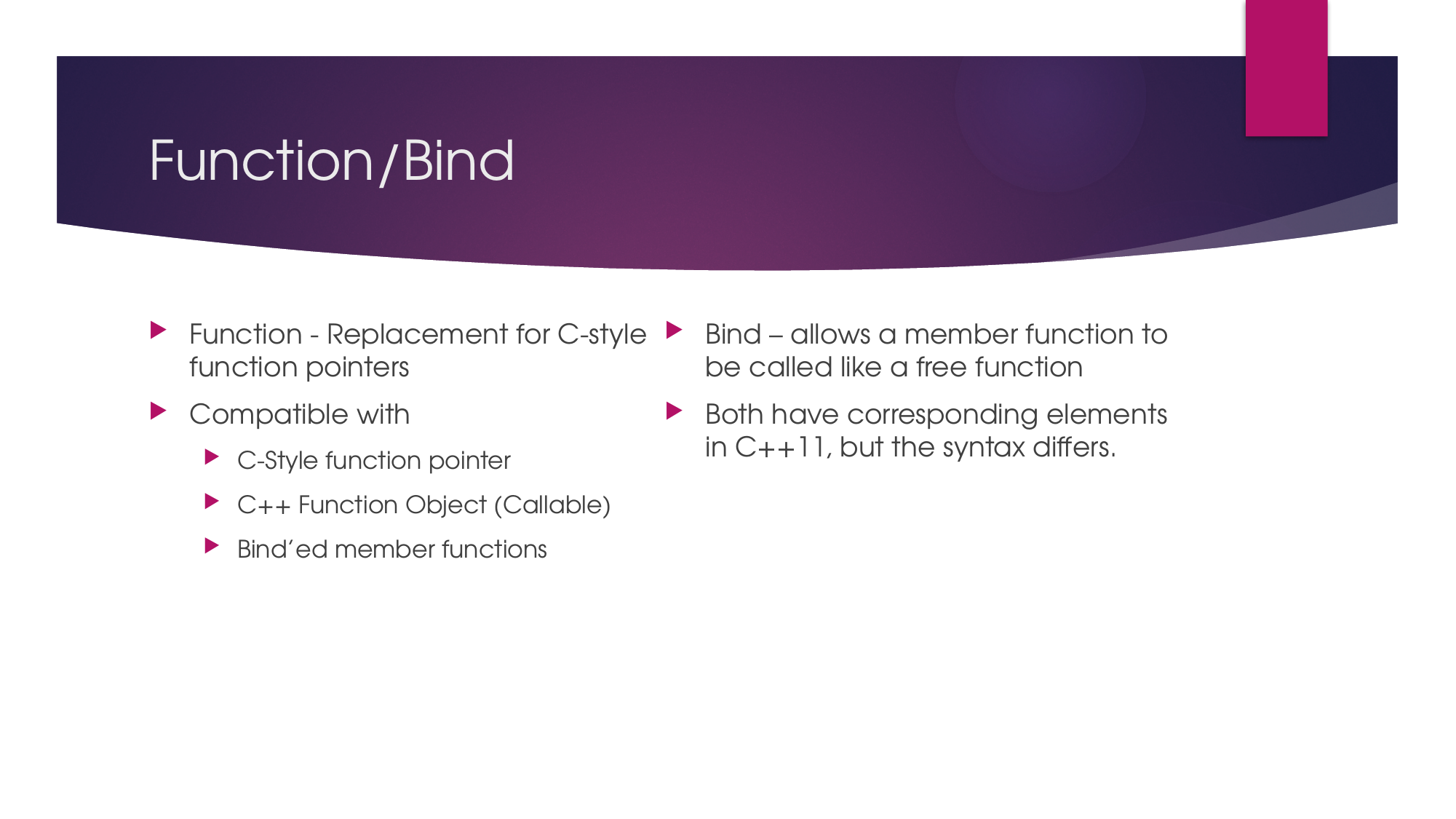

# Function/Bind
Function - Replacement for C-style function pointers
Compatible with
C-Style function pointer
C++ Function Object (Callable)
Bind’ed member functions

Bind – allows a member function to be called like a free function
Both have corresponding elements in C++11, but the syntax differs.